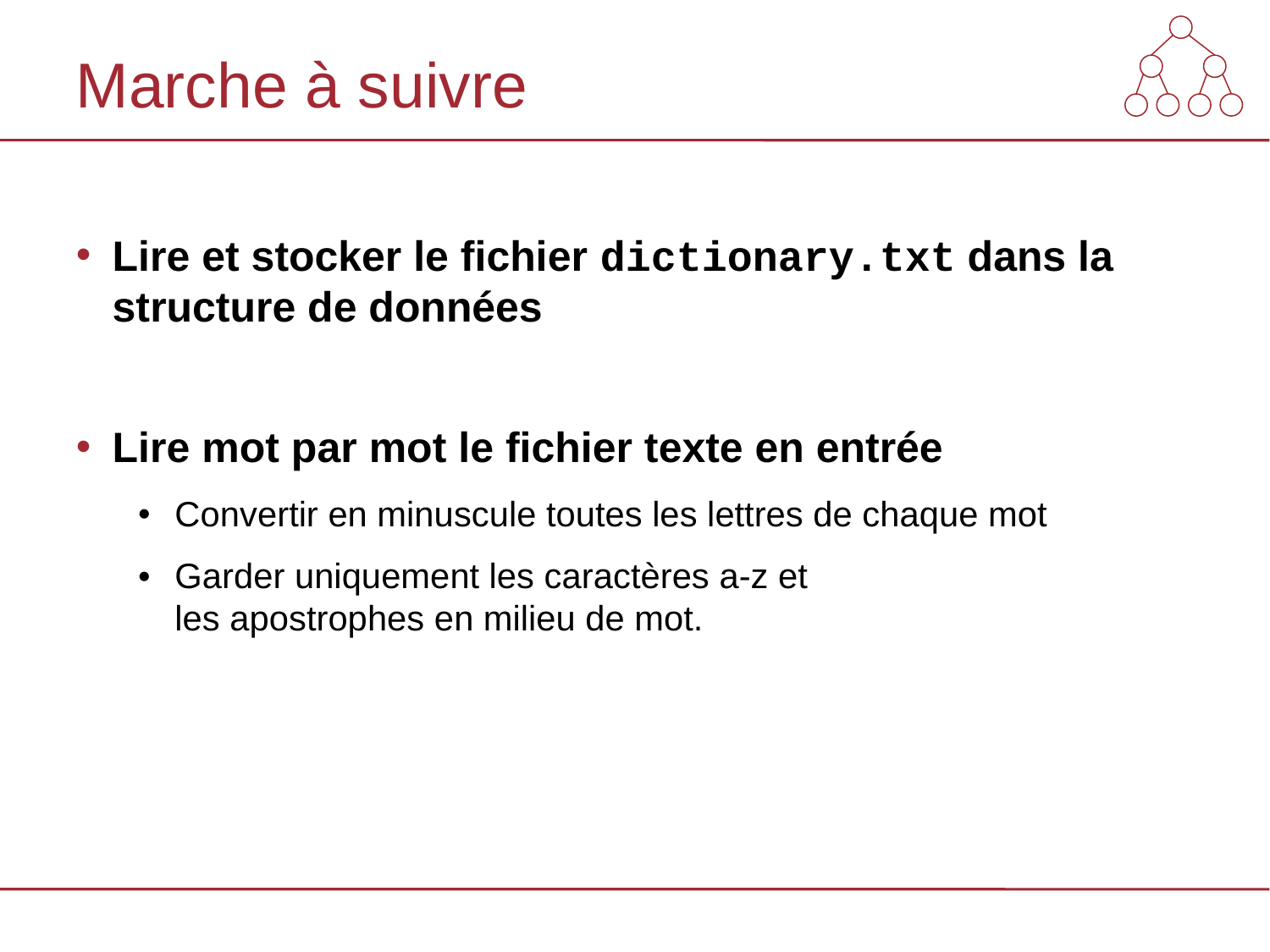

# Marche à suivre
Lire et stocker le fichier dictionary.txt dans la structure de données

Lire mot par mot le fichier texte en entrée
Convertir en minuscule toutes les lettres de chaque mot
Garder uniquement les caractères a-z et
les apostrophes en milieu de mot.